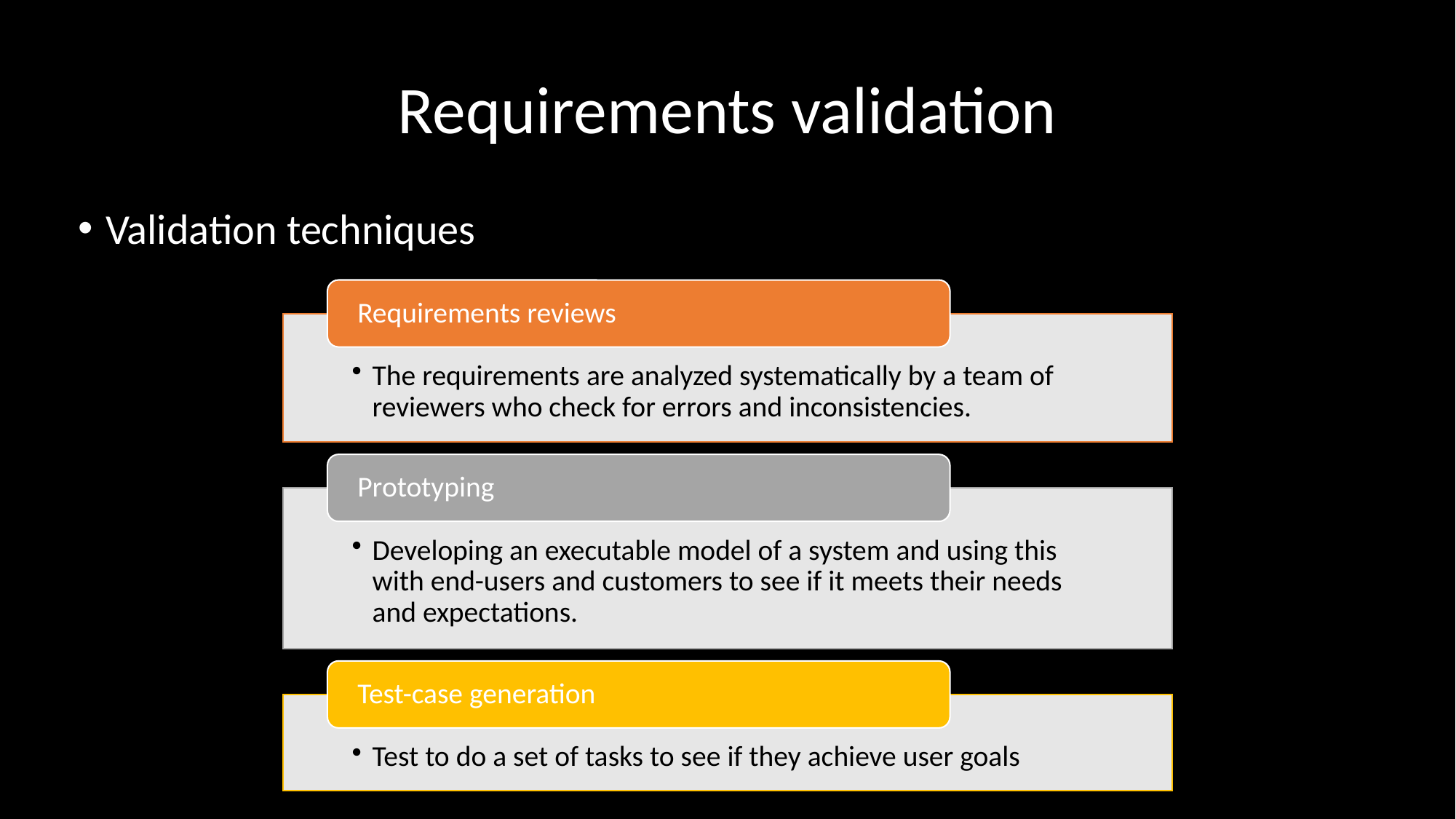

# Requirements validation
Validation techniques
The requirements are analyzed systematically by a team of reviewers who check for errors and inconsistencies.
Requirements reviews
Developing an executable model of a system and using this with end-users and customers to see if it meets their needs and expectations.
Prototyping
Test to do a set of tasks to see if they achieve user goals
Test-case generation